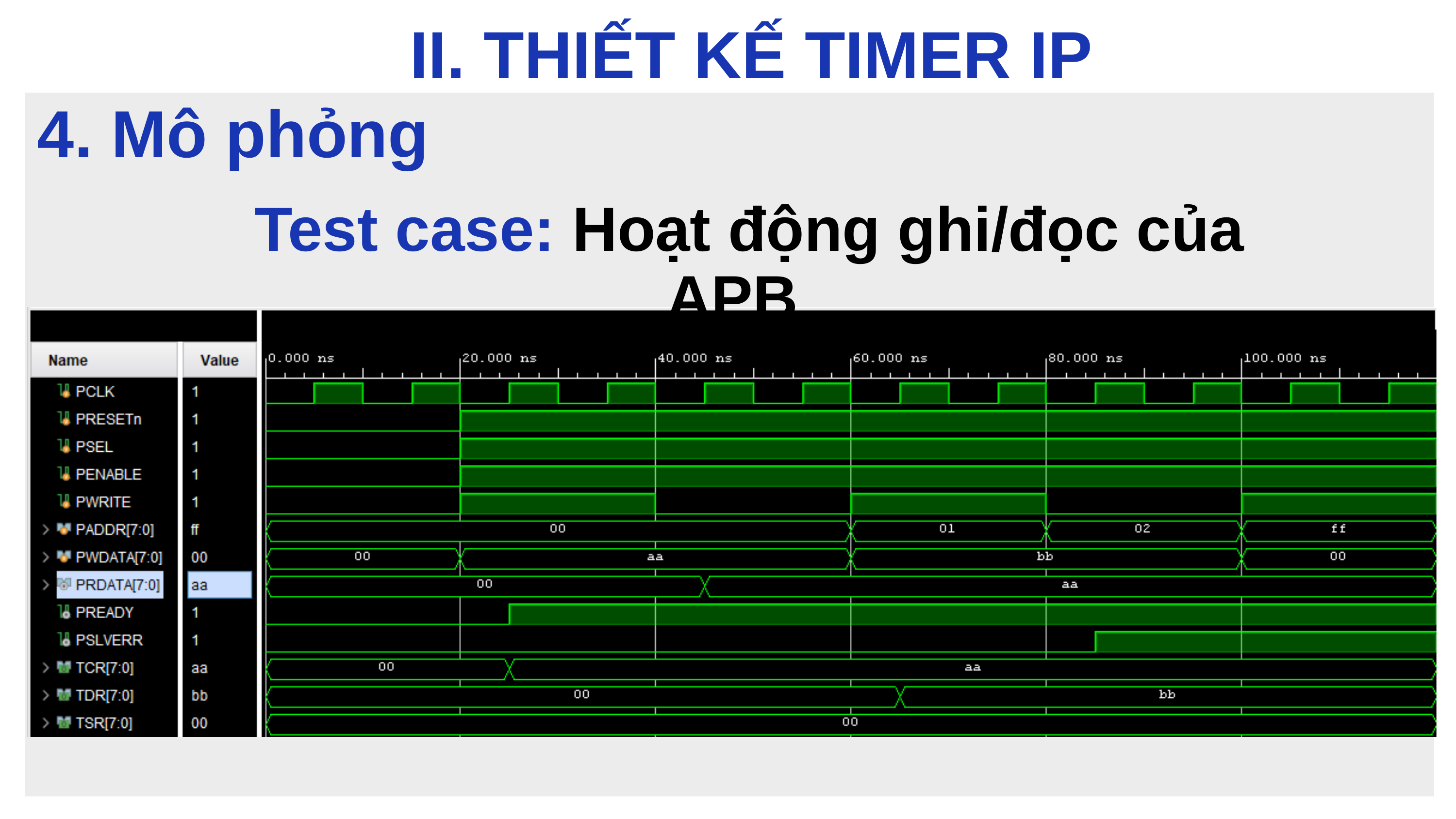

II. THIẾT KẾ TIMER IP

4. Mô phỏng
Test case: Hoạt động ghi/đọc của APB